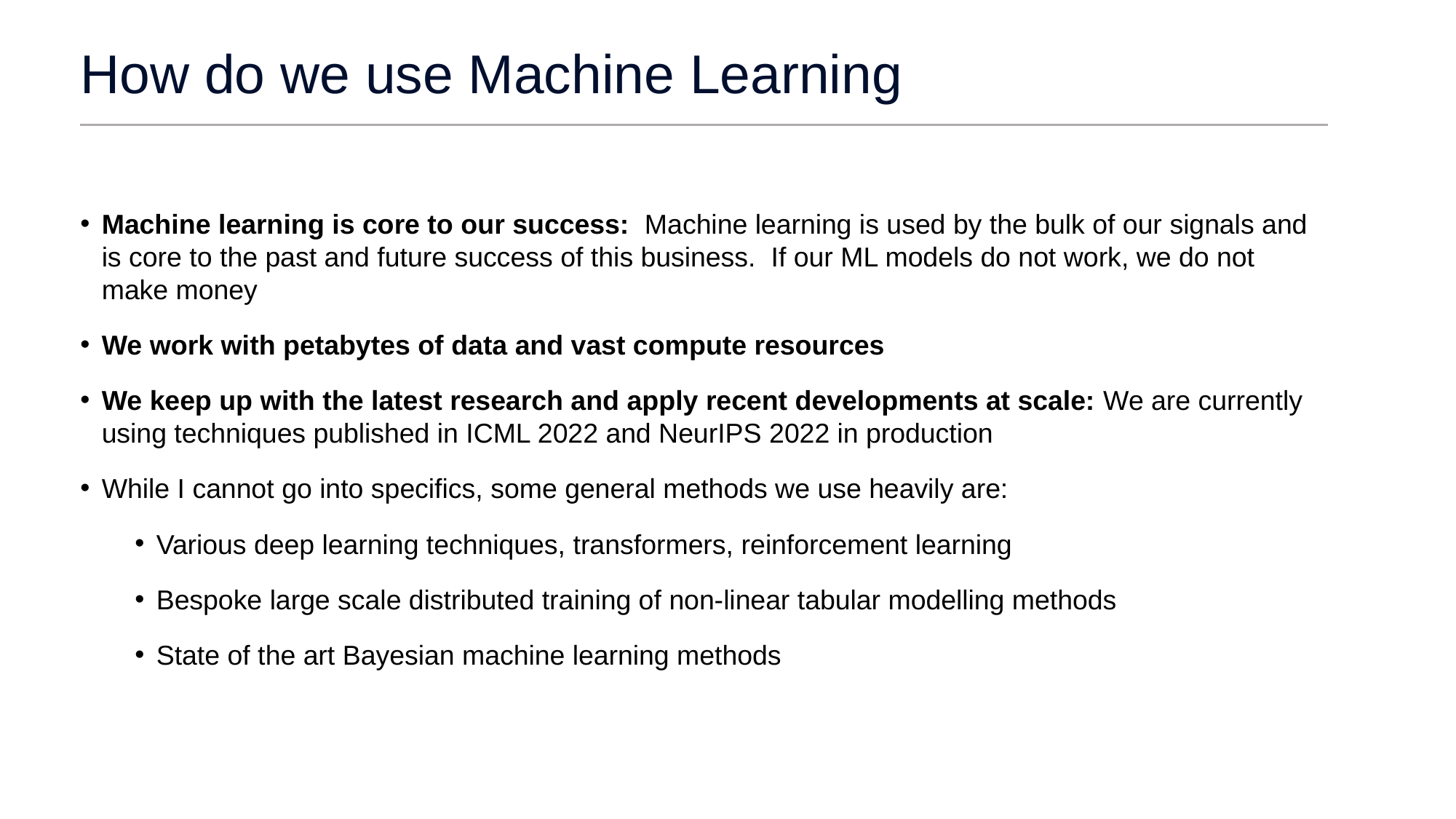

# How do we use Machine Learning
Machine learning is core to our success:  Machine learning is used by the bulk of our signals and is core to the past and future success of this business.  If our ML models do not work, we do not make money
We work with petabytes of data and vast compute resources
We keep up with the latest research and apply recent developments at scale: We are currently using techniques published in ICML 2022 and NeurIPS 2022 in production
While I cannot go into specifics, some general methods we use heavily are:
Various deep learning techniques, transformers, reinforcement learning
Bespoke large scale distributed training of non-linear tabular modelling methods
State of the art Bayesian machine learning methods